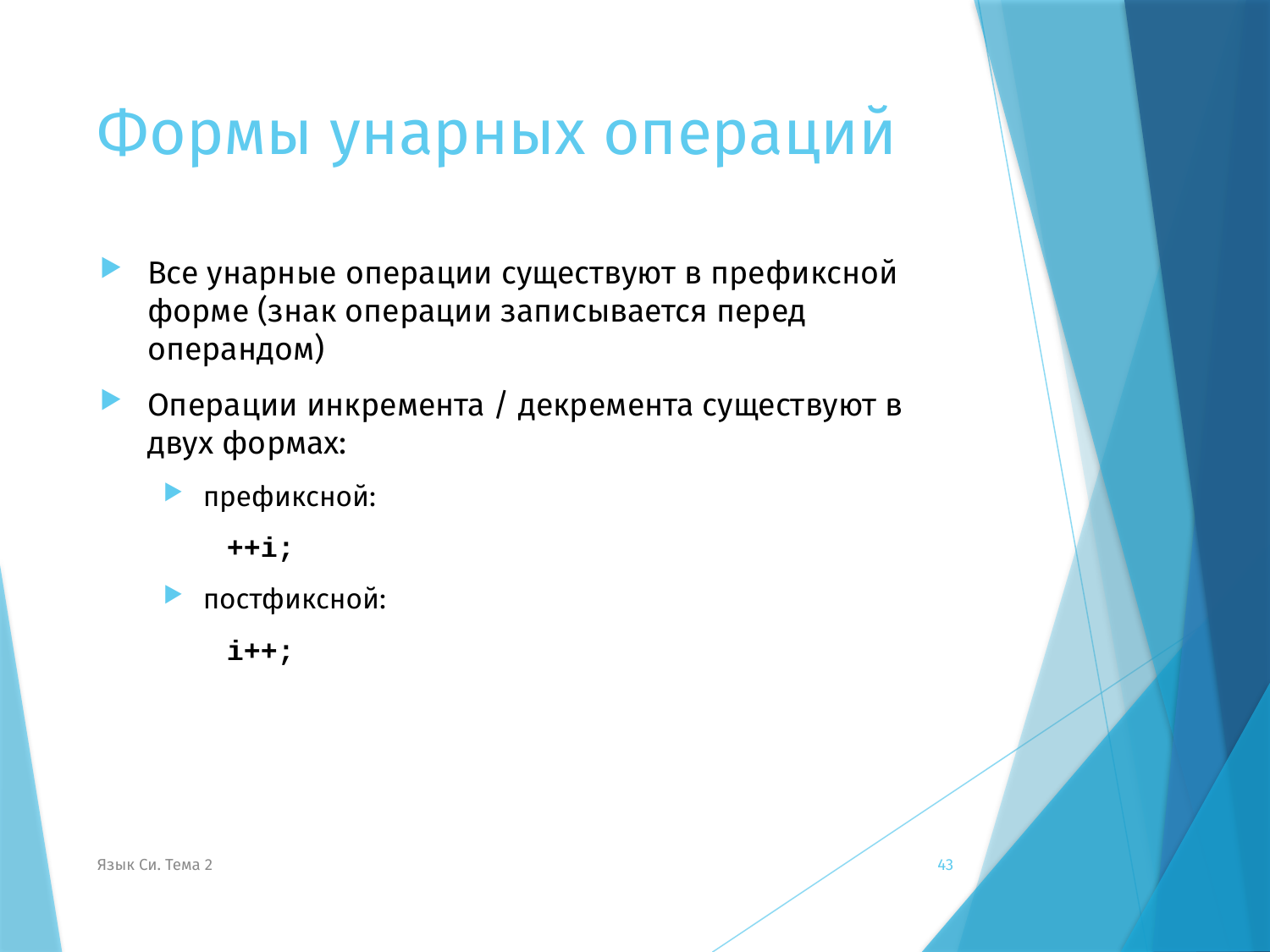

# Формы унарных операций
Все унарные операции существуют в префиксной форме (знак операции записывается перед операндом)
Операции инкремента / декремента существуют в двух формах:
префиксной:
++i;
постфиксной:
i++;

Язык Си. Тема 2
43